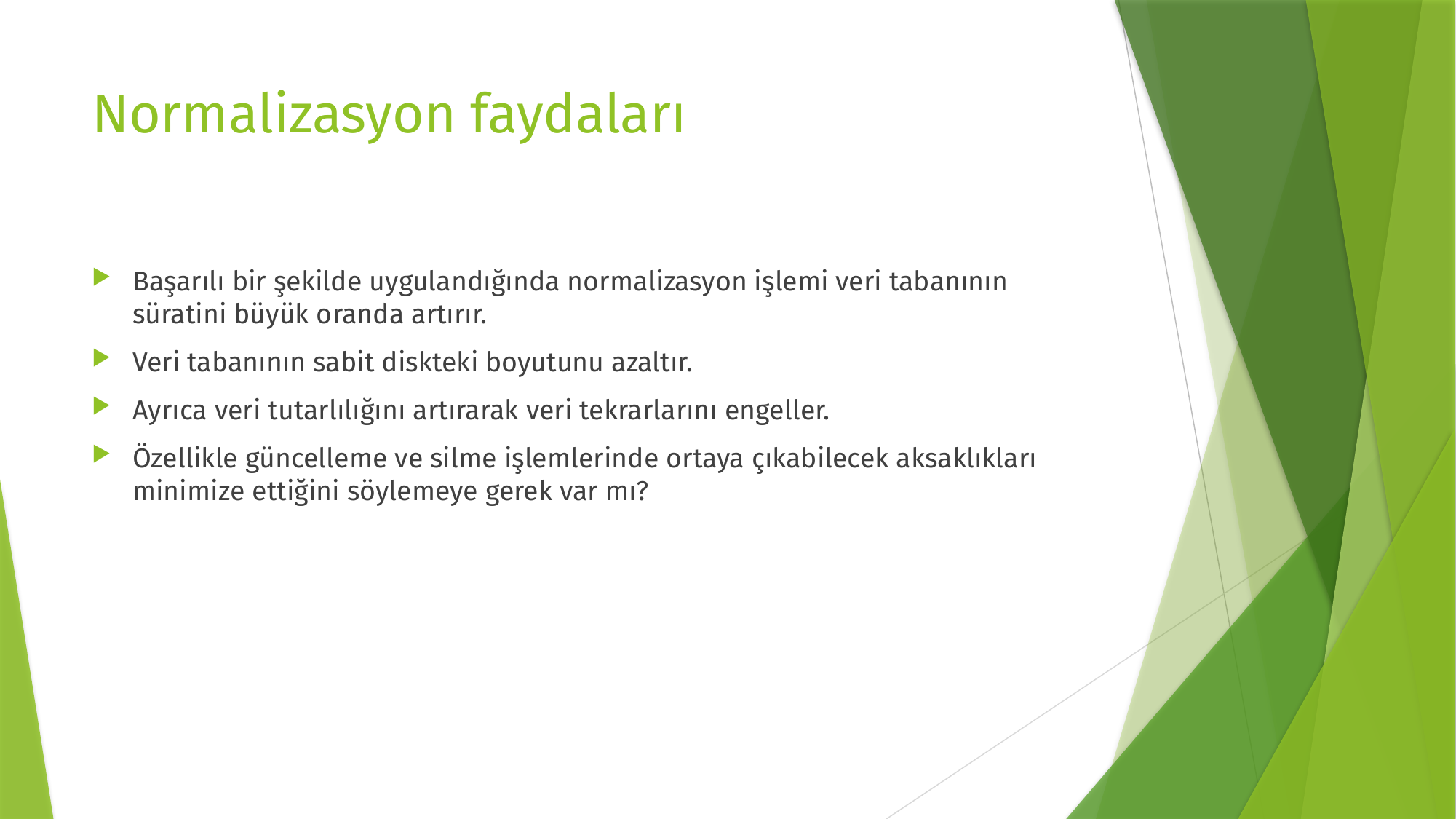

# Normalizasyon faydaları
Başarılı bir şekilde uygulandığında normalizasyon işlemi veri tabanının süratini büyük oranda artırır.
Veri tabanının sabit diskteki boyutunu azaltır.
Ayrıca veri tutarlılığını artırarak veri tekrarlarını engeller.
Özellikle güncelleme ve silme işlemlerinde ortaya çıkabilecek aksaklıkları minimize ettiğini söylemeye gerek var mı?